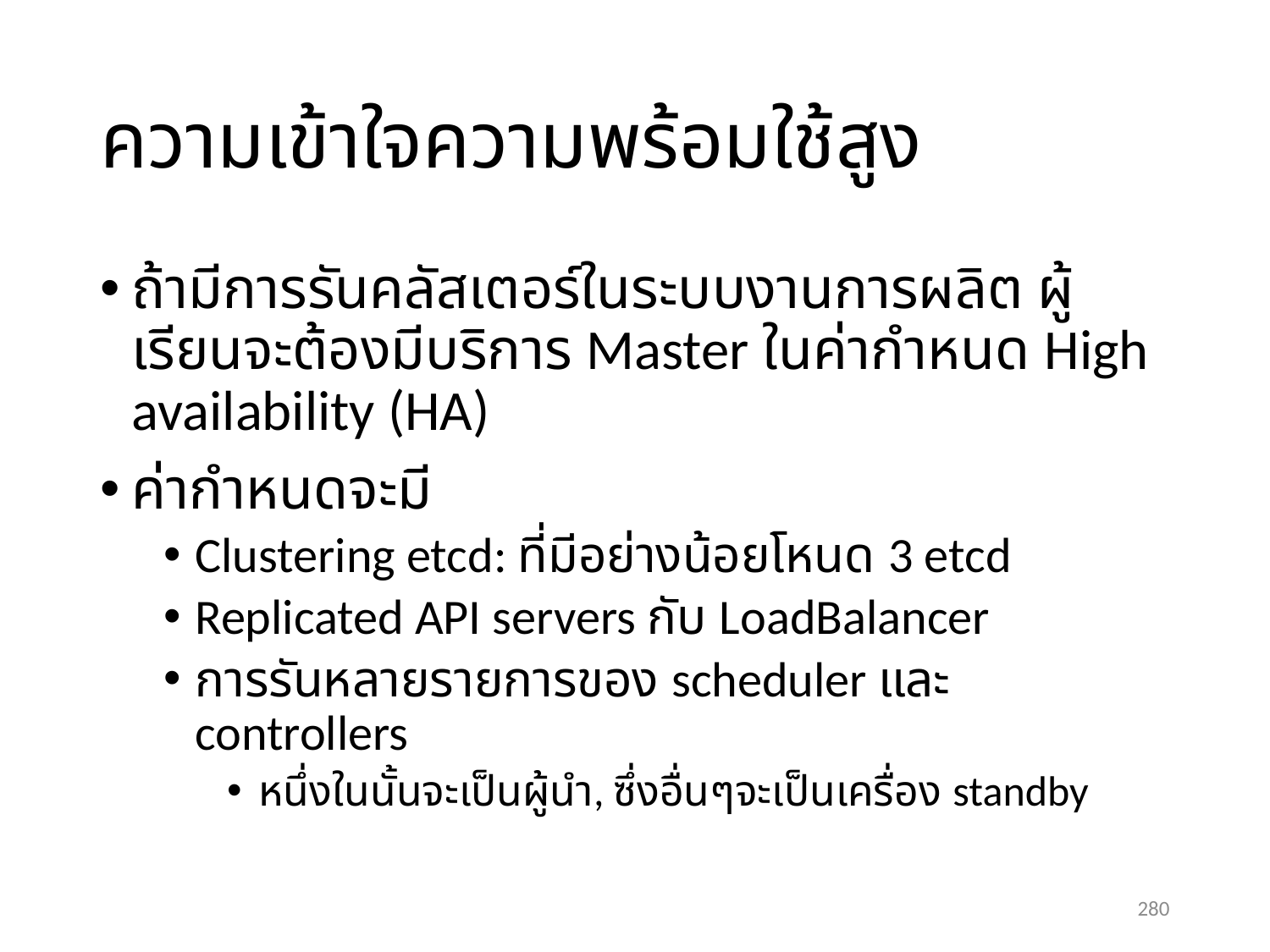

# ความเข้าใจความพร้อมใช้สูง
ถ้ามีการรันคลัสเตอร์ในระบบงานการผลิต ผู้เรียนจะต้องมีบริการ Master ในค่ากำหนด High availability (HA)
ค่ากำหนดจะมี
Clustering etcd: ที่มีอย่างน้อยโหนด 3 etcd
Replicated API servers กับ LoadBalancer
การรันหลายรายการของ scheduler และ controllers
หนึ่งในนั้นจะเป็นผู้นำ, ซึ่งอื่นๆจะเป็นเครื่อง standby
280